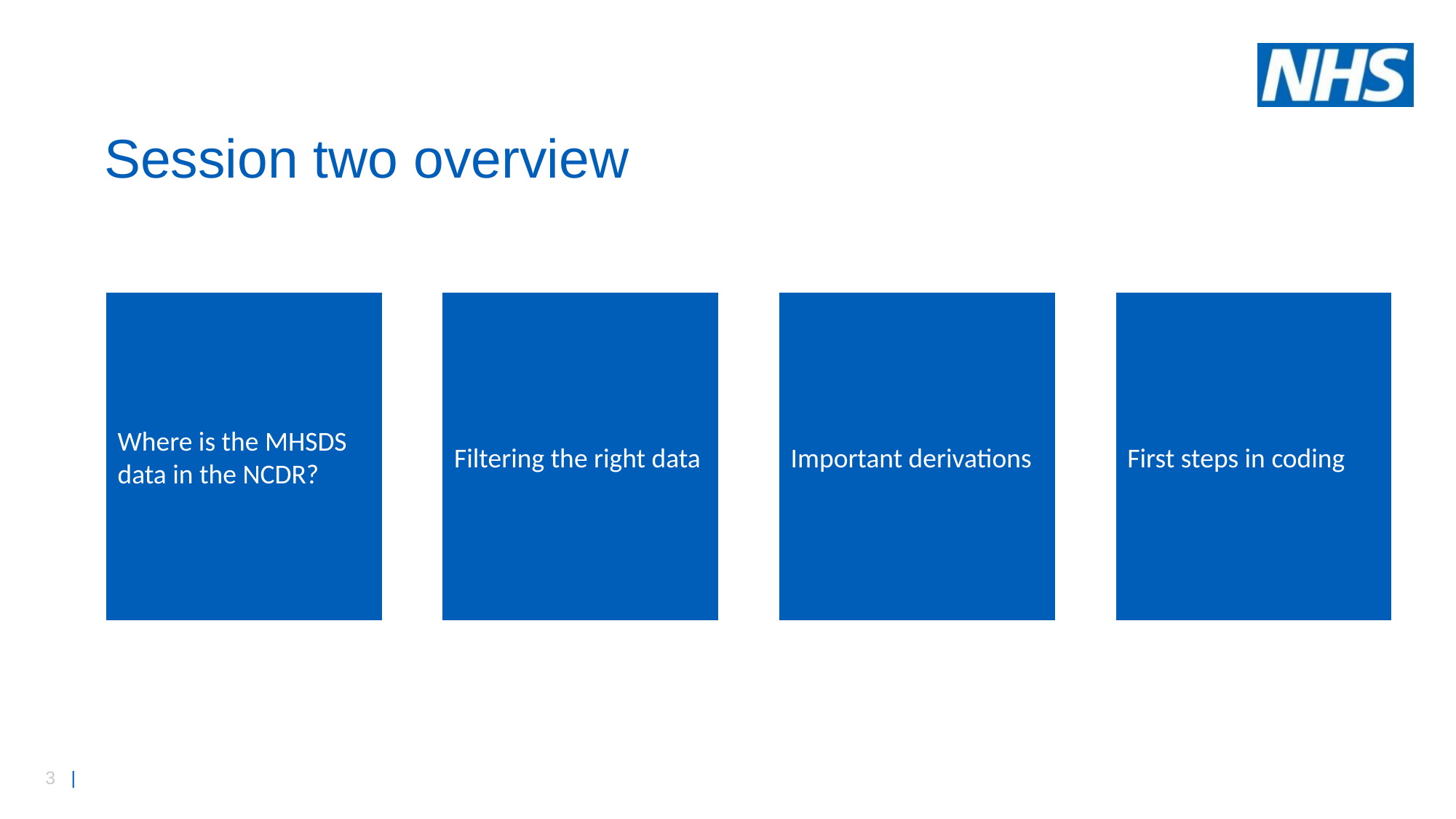

# Session two overview
Where is the MHSDS data in the NCDR?
Filtering the right data
Important derivations
First steps in coding